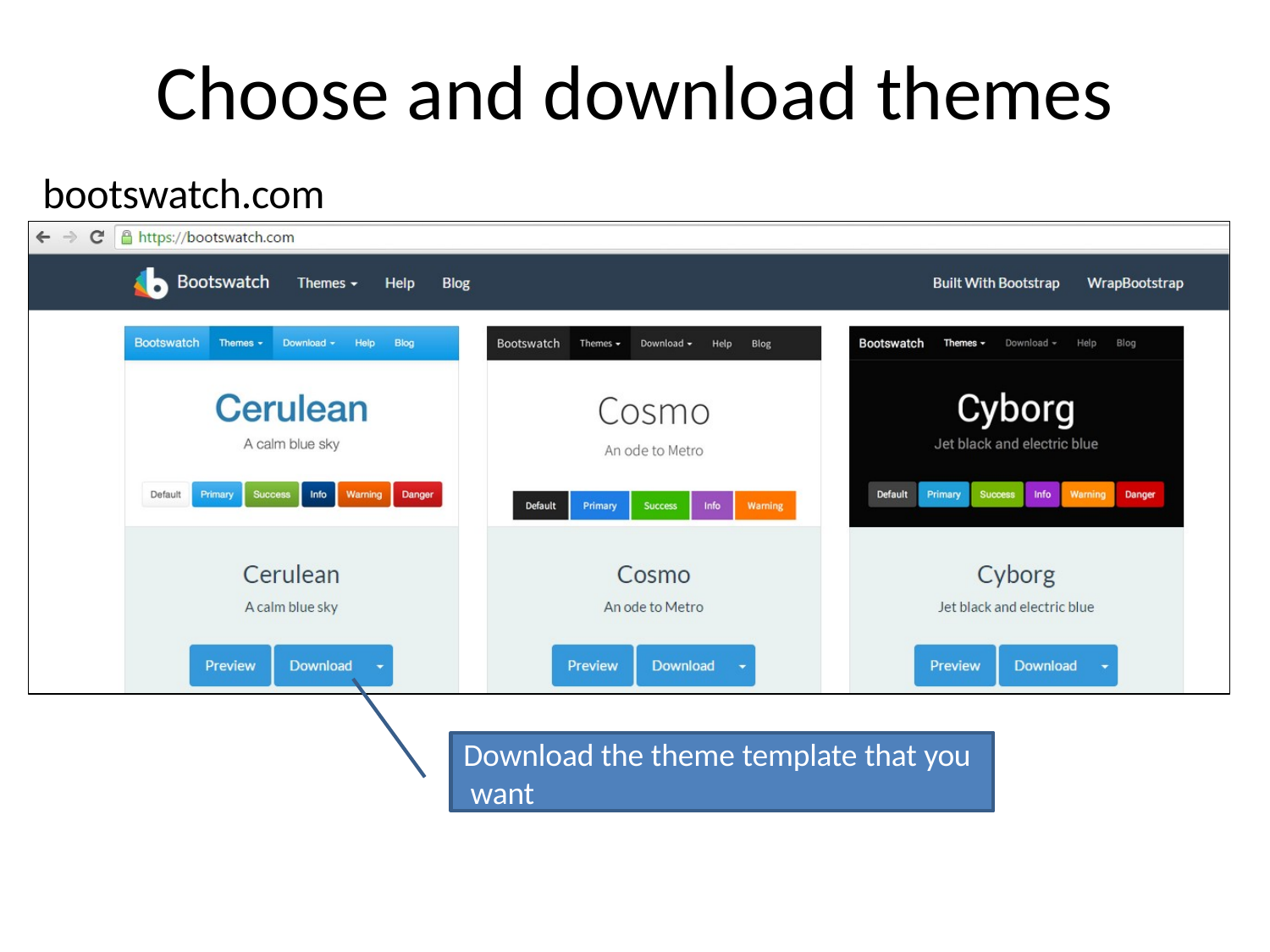

# Choose and download themes
bootswatch.com

Download the theme template that you  want